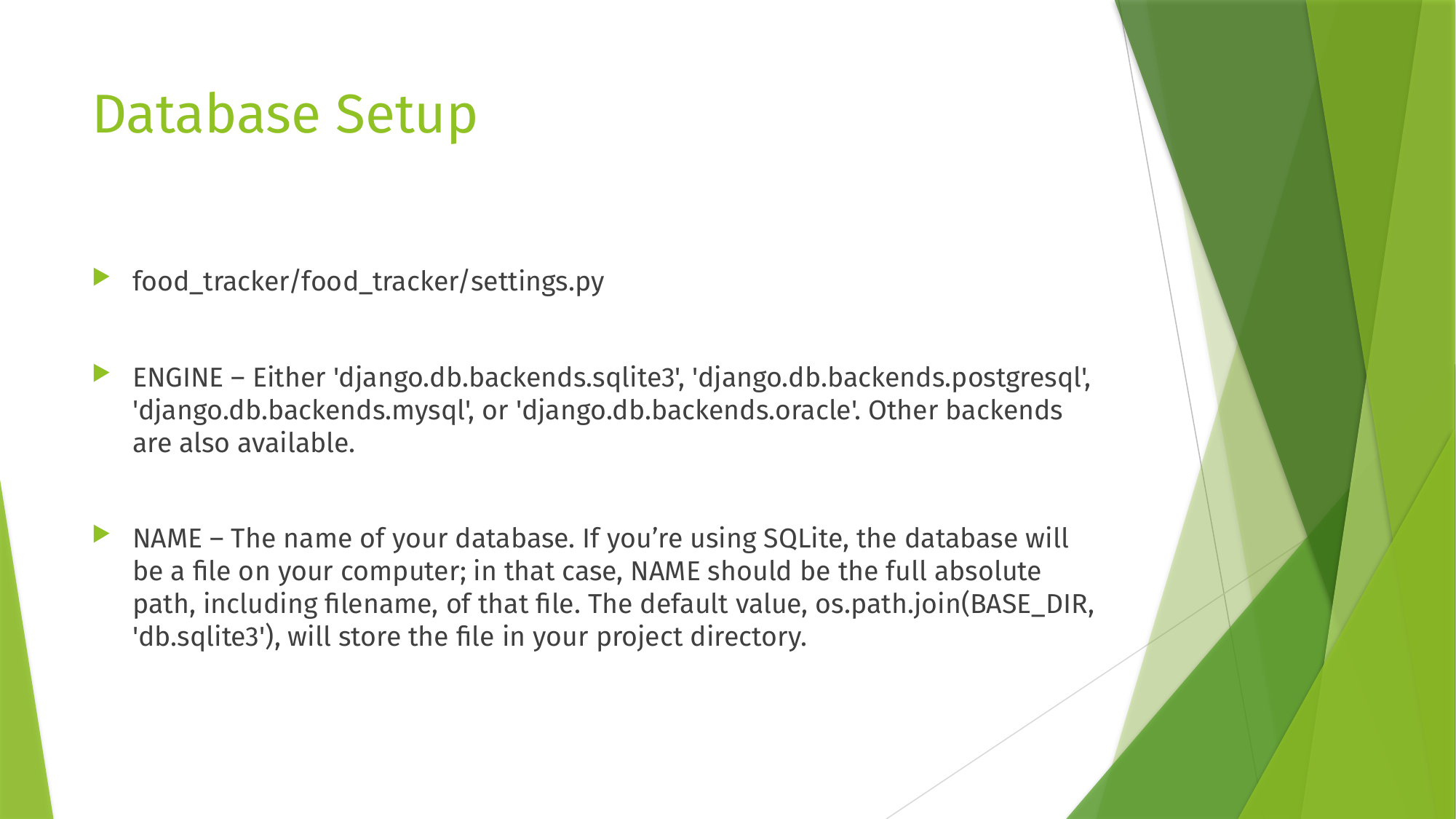

# Database Setup
food_tracker/food_tracker/settings.py

ENGINE – Either 'django.db.backends.sqlite3', 'django.db.backends.postgresql', 'django.db.backends.mysql', or 'django.db.backends.oracle'. Other backends are also available.

NAME – The name of your database. If you’re using SQLite, the database will be a file on your computer; in that case, NAME should be the full absolute path, including filename, of that file. The default value, os.path.join(BASE_DIR, 'db.sqlite3'), will store the file in your project directory.